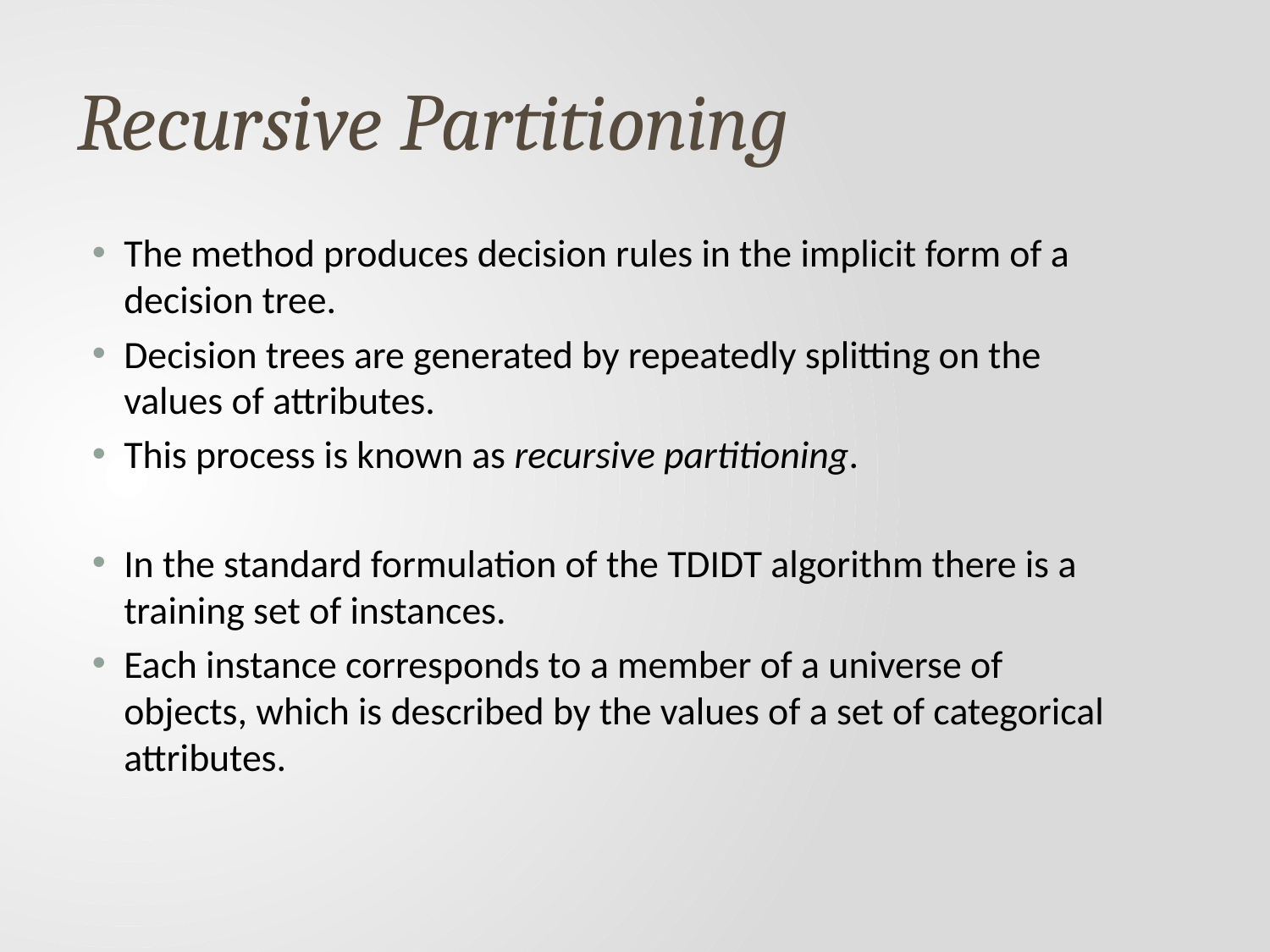

# Recursive Partitioning
The method produces decision rules in the implicit form of a decision tree.
Decision trees are generated by repeatedly splitting on the values of attributes.
This process is known as recursive partitioning.

In the standard formulation of the TDIDT algorithm there is a training set of instances.
Each instance corresponds to a member of a universe of objects, which is described by the values of a set of categorical attributes.